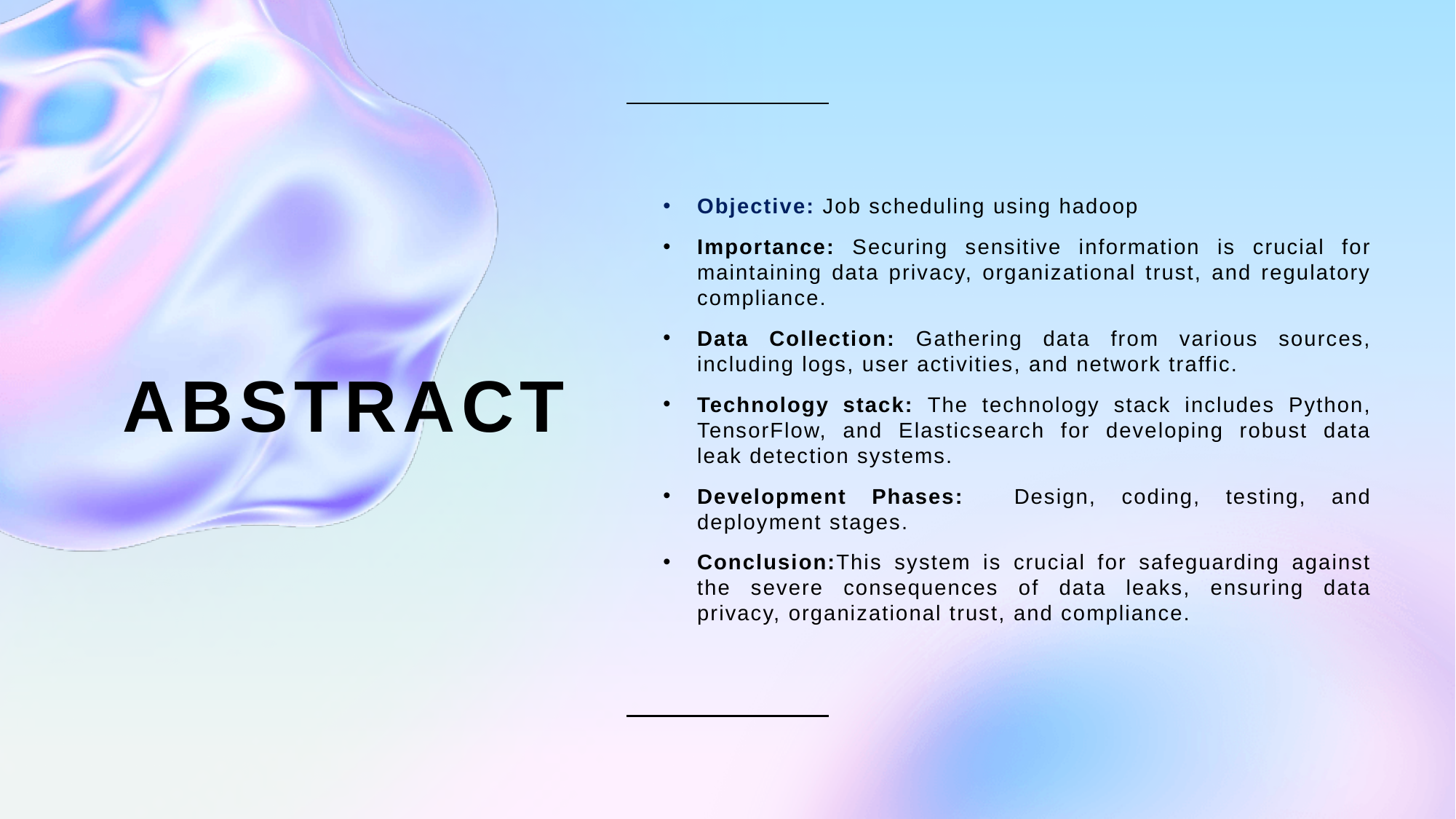

# abstract
Objective: Job scheduling using hadoop
Importance: Securing sensitive information is crucial for maintaining data privacy, organizational trust, and regulatory compliance.
Data Collection: Gathering data from various sources, including logs, user activities, and network traffic.
Technology stack: The technology stack includes Python, TensorFlow, and Elasticsearch for developing robust data leak detection systems.
Development Phases:  Design, coding, testing, and deployment stages.
Conclusion:This system is crucial for safeguarding against the severe consequences of data leaks, ensuring data privacy, organizational trust, and compliance.
3